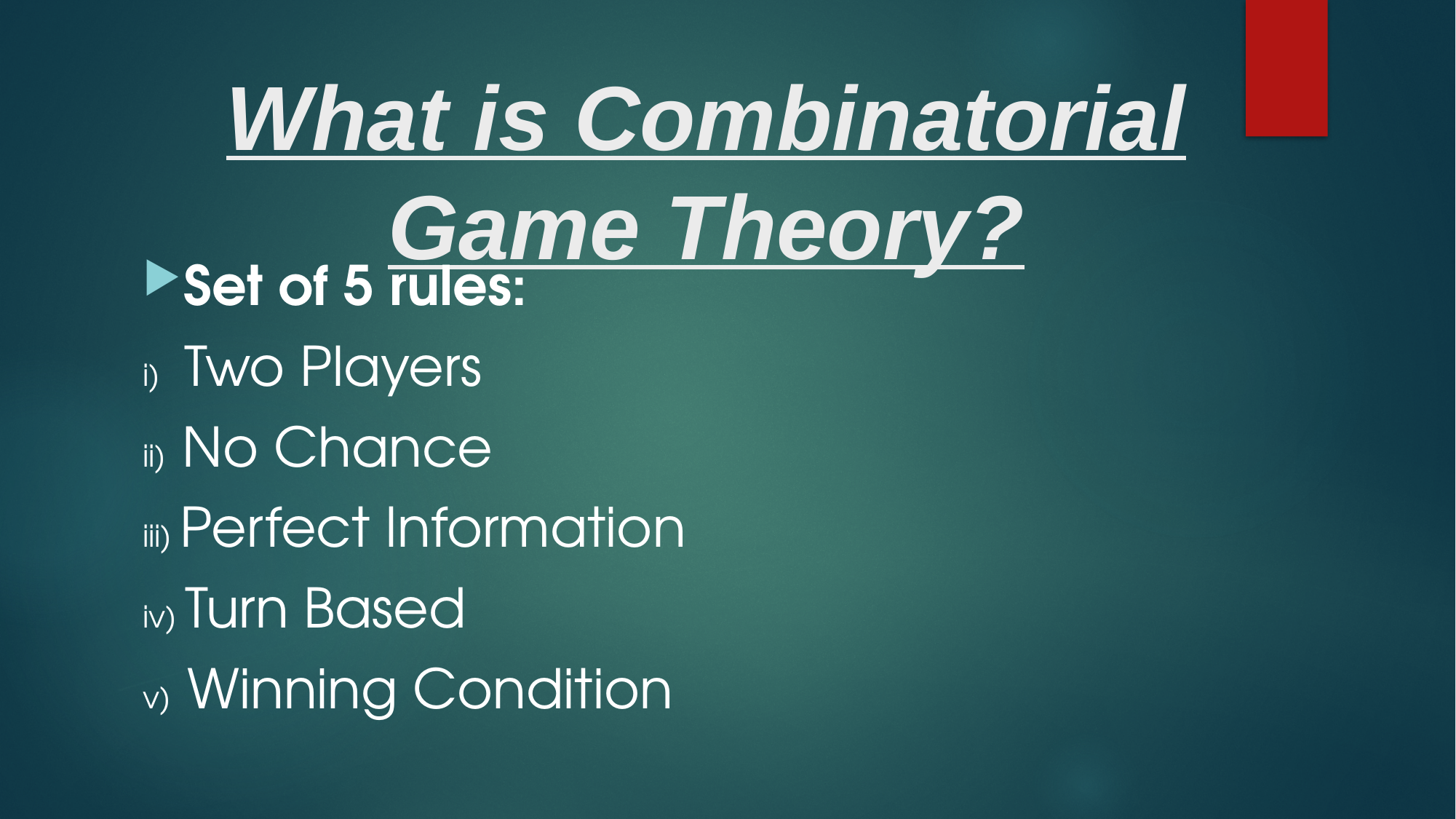

# What is Combinatorial Game Theory?
Set of 5 rules:
i)   Two Players
ii)  No Chance
iii) Perfect Information
iv) Turn Based
v)  Winning Condition